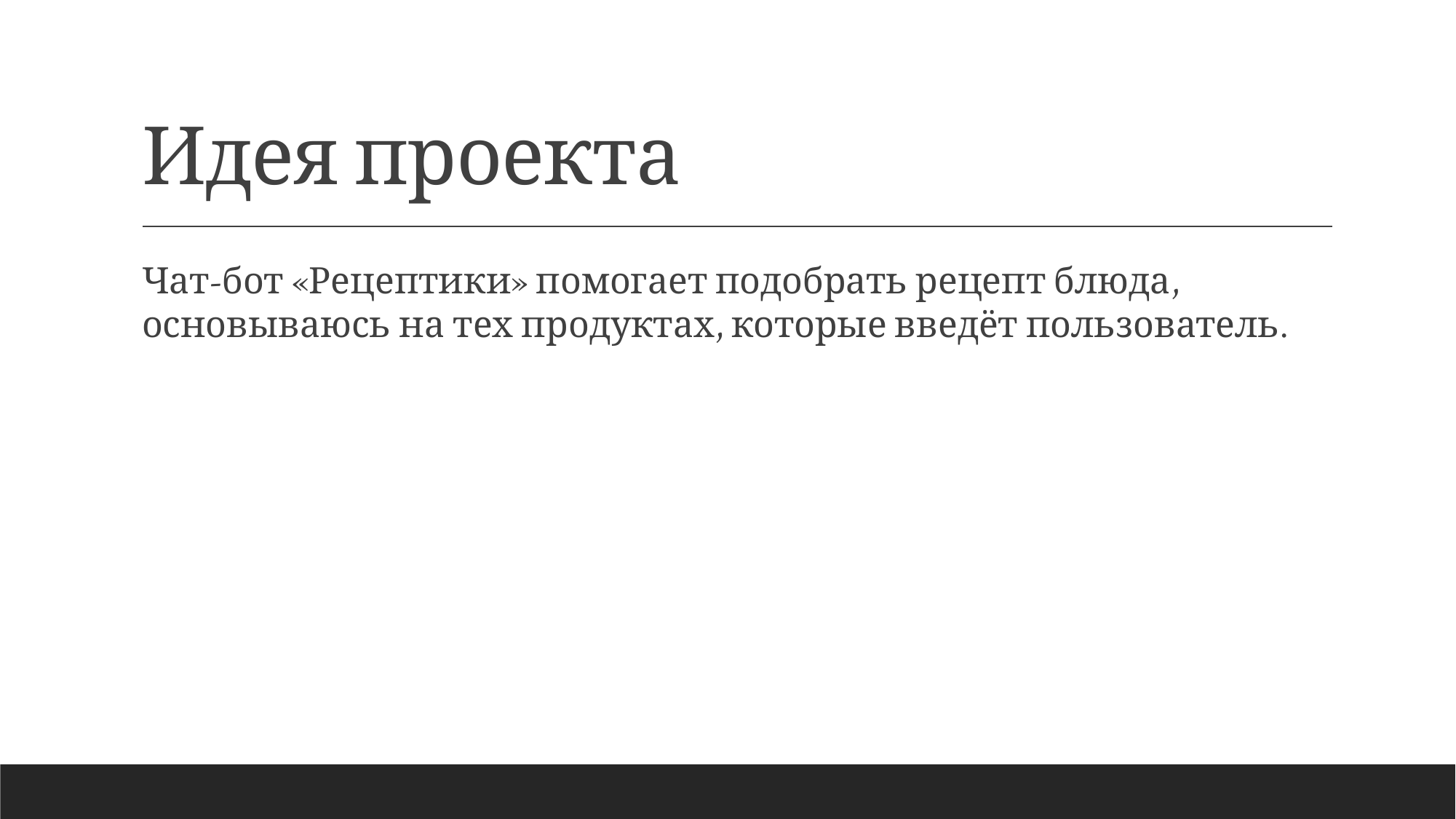

# Идея проекта
Чат-бот «Рецептики» помогает подобрать рецепт блюда, основываюсь на тех продуктах, которые введёт пользователь.